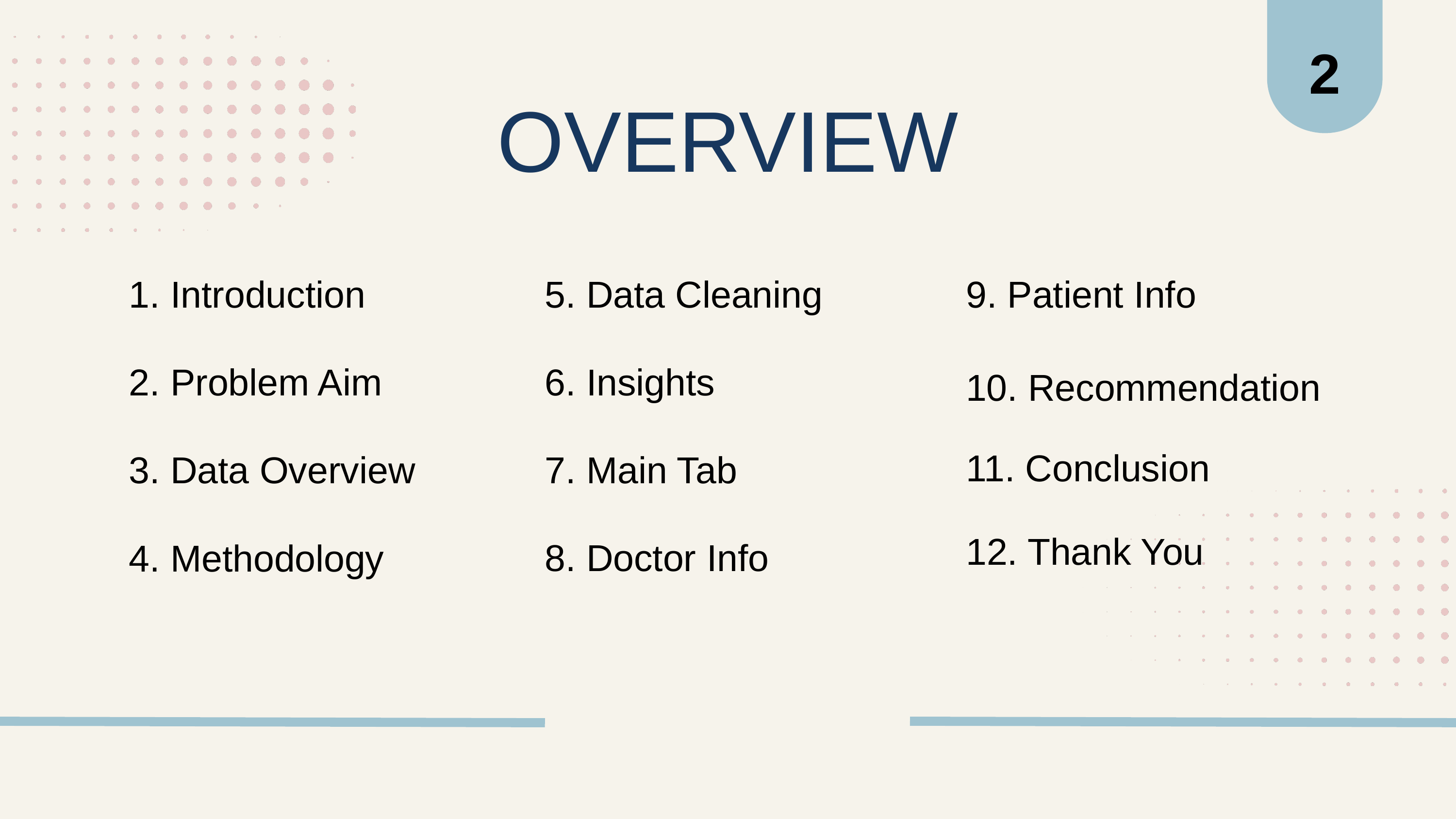

2

OVERVIEW
1. Introduction
5. Data Cleaning
9. Patient Info
2. Problem Aim
6. Insights
10. Recommendation
11. Conclusion
3. Data Overview
7. Main Tab

12. Thank You
8. Doctor Info
4. Methodology